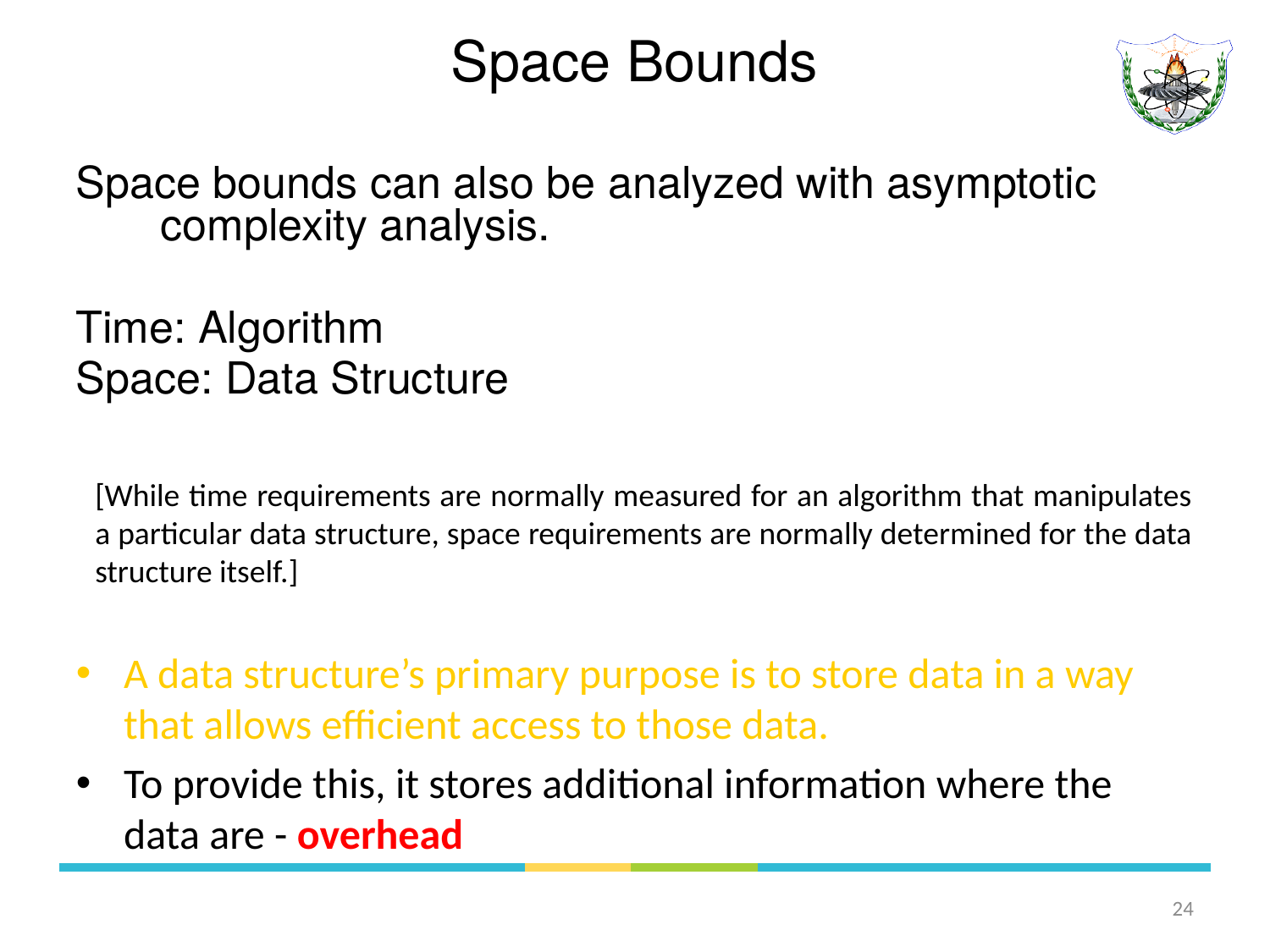

# Space Bounds
Space bounds can also be analyzed with asymptotic complexity analysis.

Time: Algorithm
Space: Data Structure

[While time requirements are normally measured for an algorithm that manipulates a particular data structure, space requirements are normally determined for the data structure itself.]

A data structure’s primary purpose is to store data in a way that allows efficient access to those data.
To provide this, it stores additional information where the data are - overhead
24